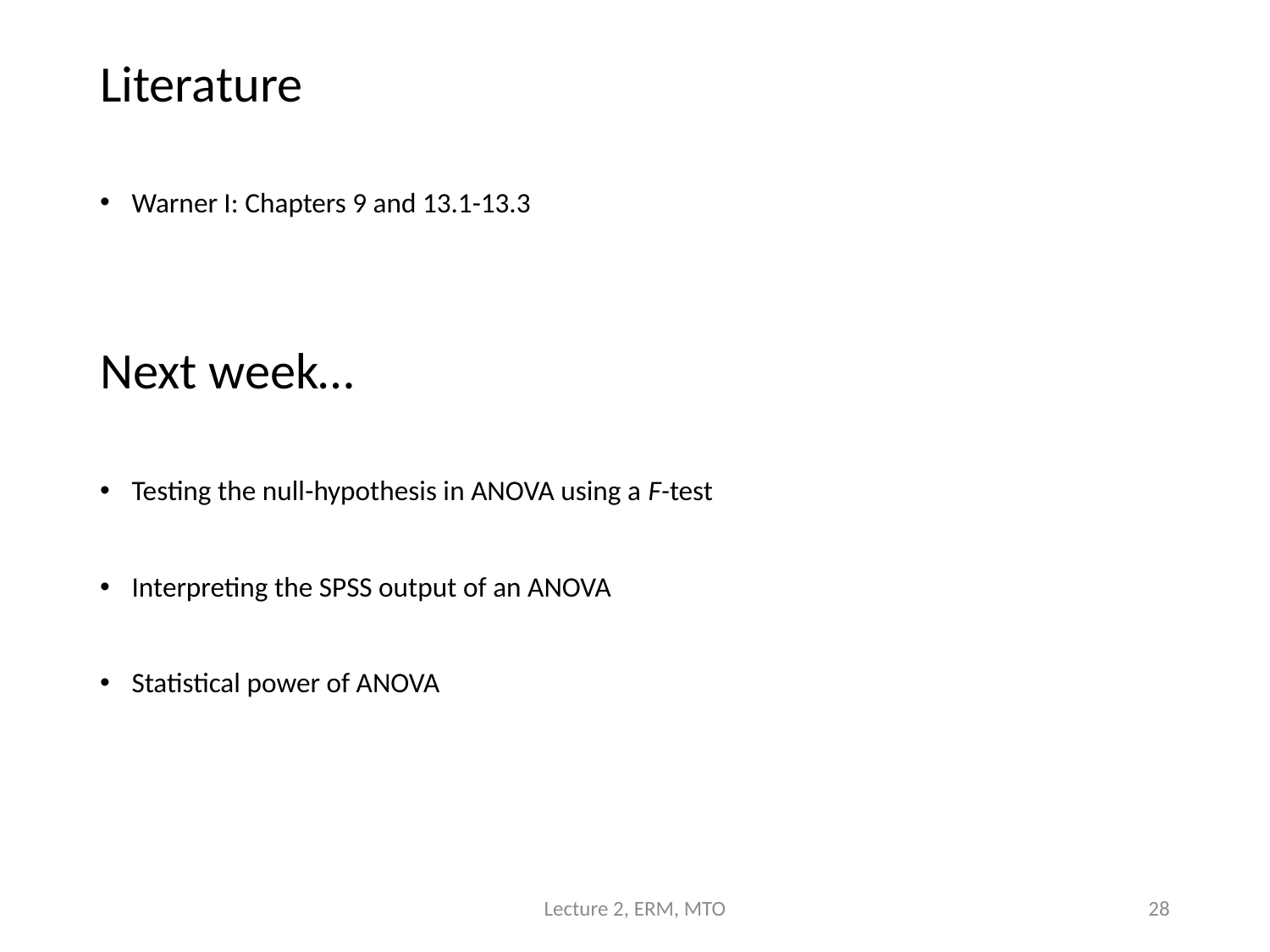

# Literature

Warner I: Chapters 9 and 13.1-13.3

Testing the null-hypothesis in ANOVA using a F-test

Interpreting the SPSS output of an ANOVA

Statistical power of ANOVA
Next week…

Lecture 2, ERM, MTO
28